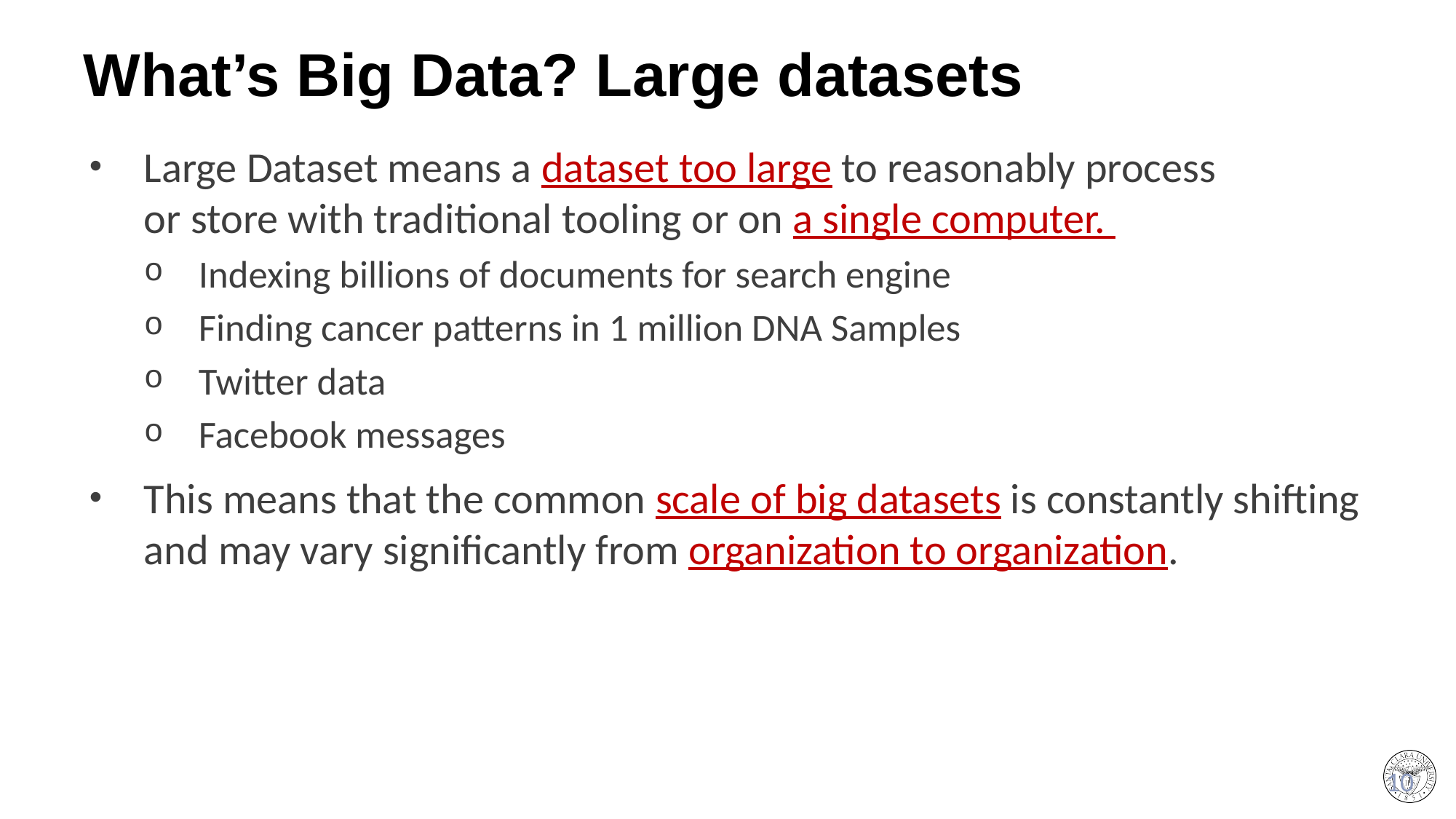

# What’s Big Data? Large datasets
Large Dataset means a dataset too large to reasonably process              or store with traditional tooling or on a single computer.
Indexing billions of documents for search engine
Finding cancer patterns in 1 million DNA Samples
Twitter data
Facebook messages
This means that the common scale of big datasets is constantly shifting and may vary significantly from organization to organization.
10